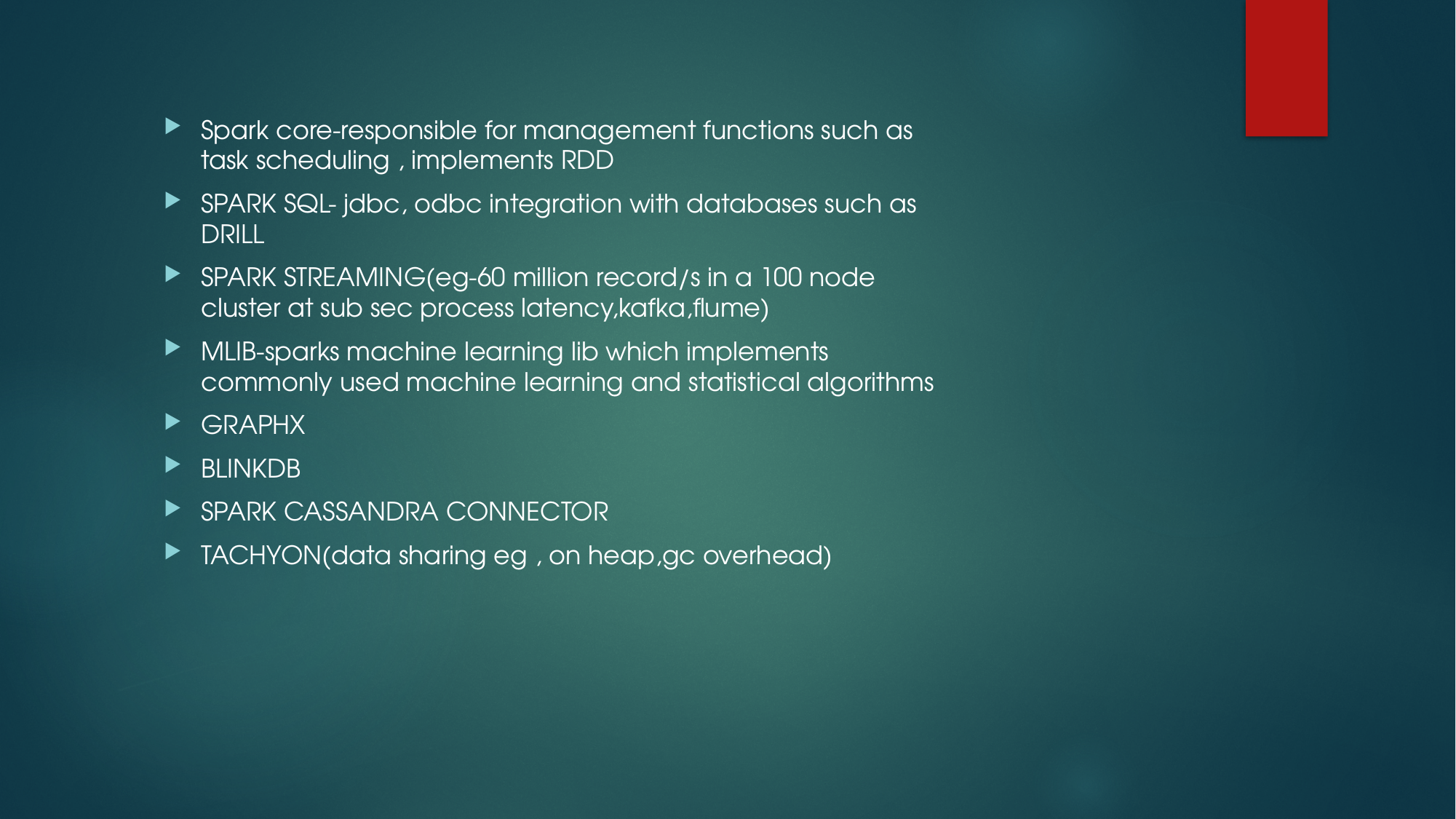

Spark core-responsible for management functions such as task scheduling , implements RDD
SPARK SQL- jdbc, odbc integration with databases such as DRILL
SPARK STREAMING(eg-60 million record/s in a 100 node cluster at sub sec process latency,kafka,flume)
MLIB-sparks machine learning lib which implements commonly used machine learning and statistical algorithms
GRAPHX
BLINKDB
SPARK CASSANDRA CONNECTOR
TACHYON(data sharing eg , on heap,gc overhead)